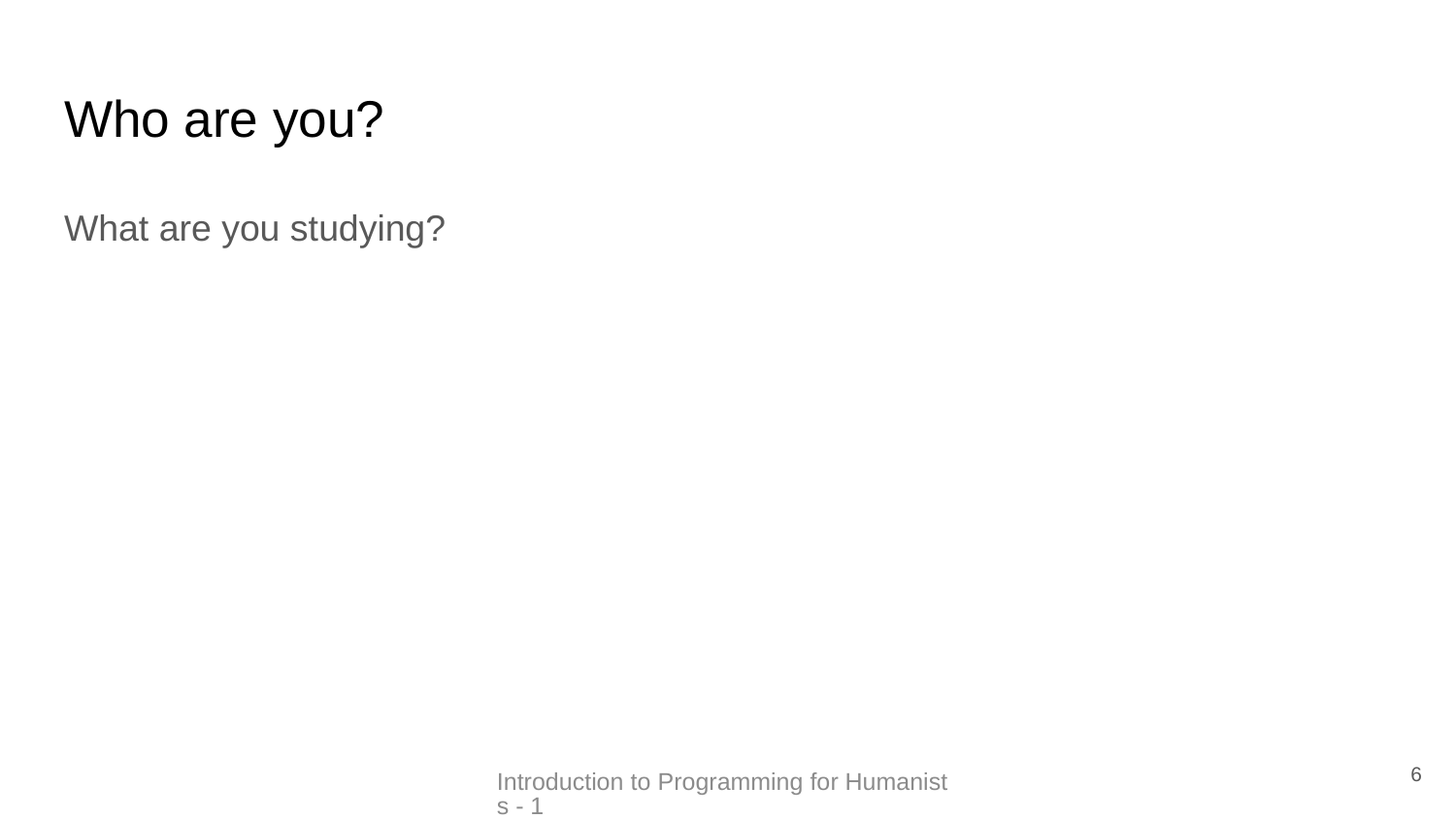

# Who are you?
What are you studying?

6
Introduction to Programming for Humanists - 1